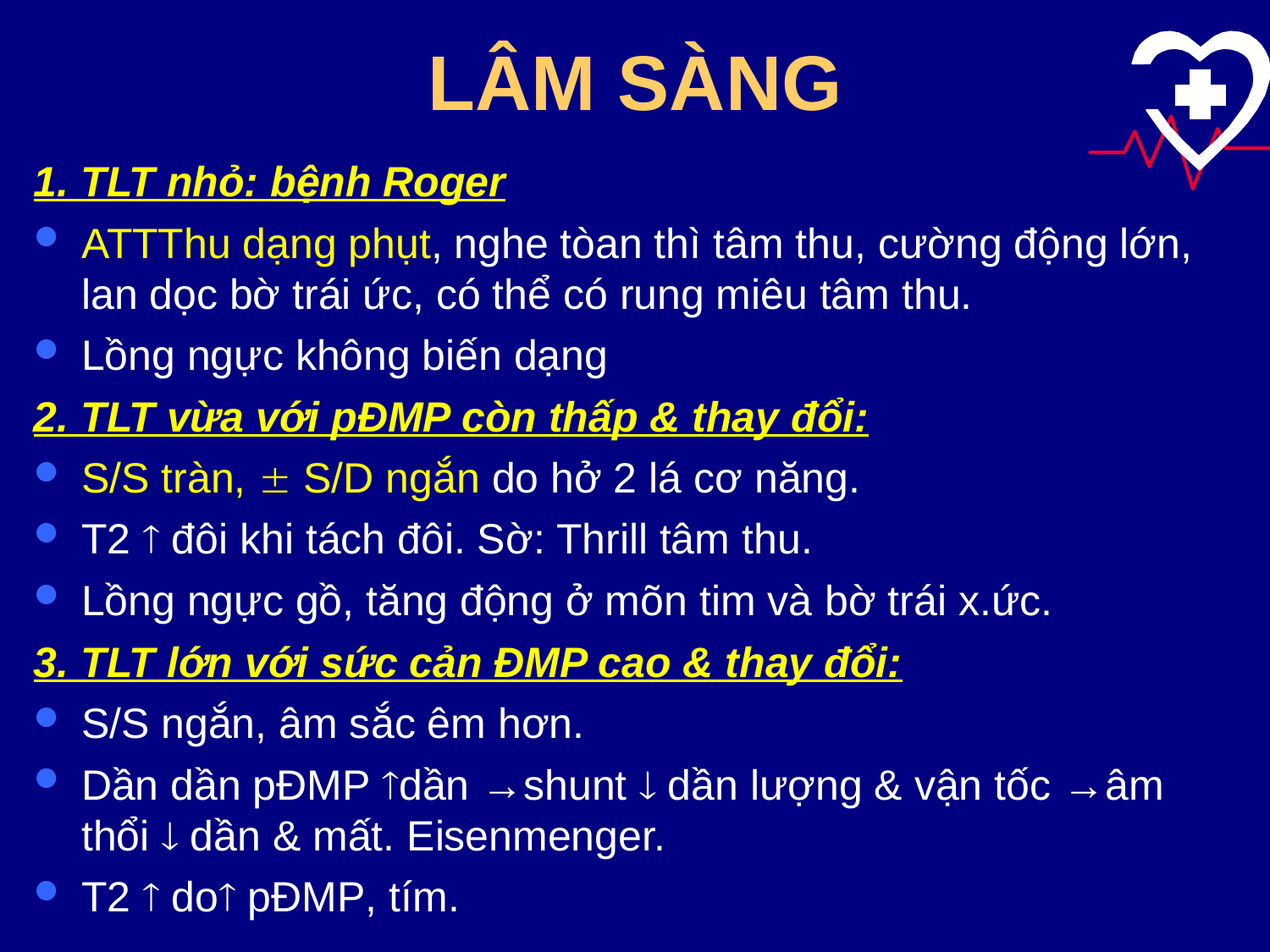

# LÂM SÀNG
1. TLT nhỏ: bệnh Roger
ATTThu dạng phụt, nghe tòan thì tâm thu, cường động lớn, lan dọc bờ trái ức, có thể có rung miêu tâm thu.
Lồng ngực không biến dạng
2. TLT vừa với pĐMP còn thấp & thay đổi:
S/S tràn, ± S/D ngắn do hở 2 lá cơ năng.
T2 ↑ đôi khi tách đôi. Sờ: Thrill tâm thu.
Lồng ngực gồ, tăng động ở mõn tim và bờ trái x.ức.
3. TLT lớn với sức cản ĐMP cao & thay đổi:
S/S ngắn, âm sắc êm hơn.
Dần dần pĐMP ↑dần →shunt ↓ dần lượng & vận tốc →âm thổi ↓ dần & mất. Eisenmenger.
T2 ↑ do↑ pĐMP, tím.